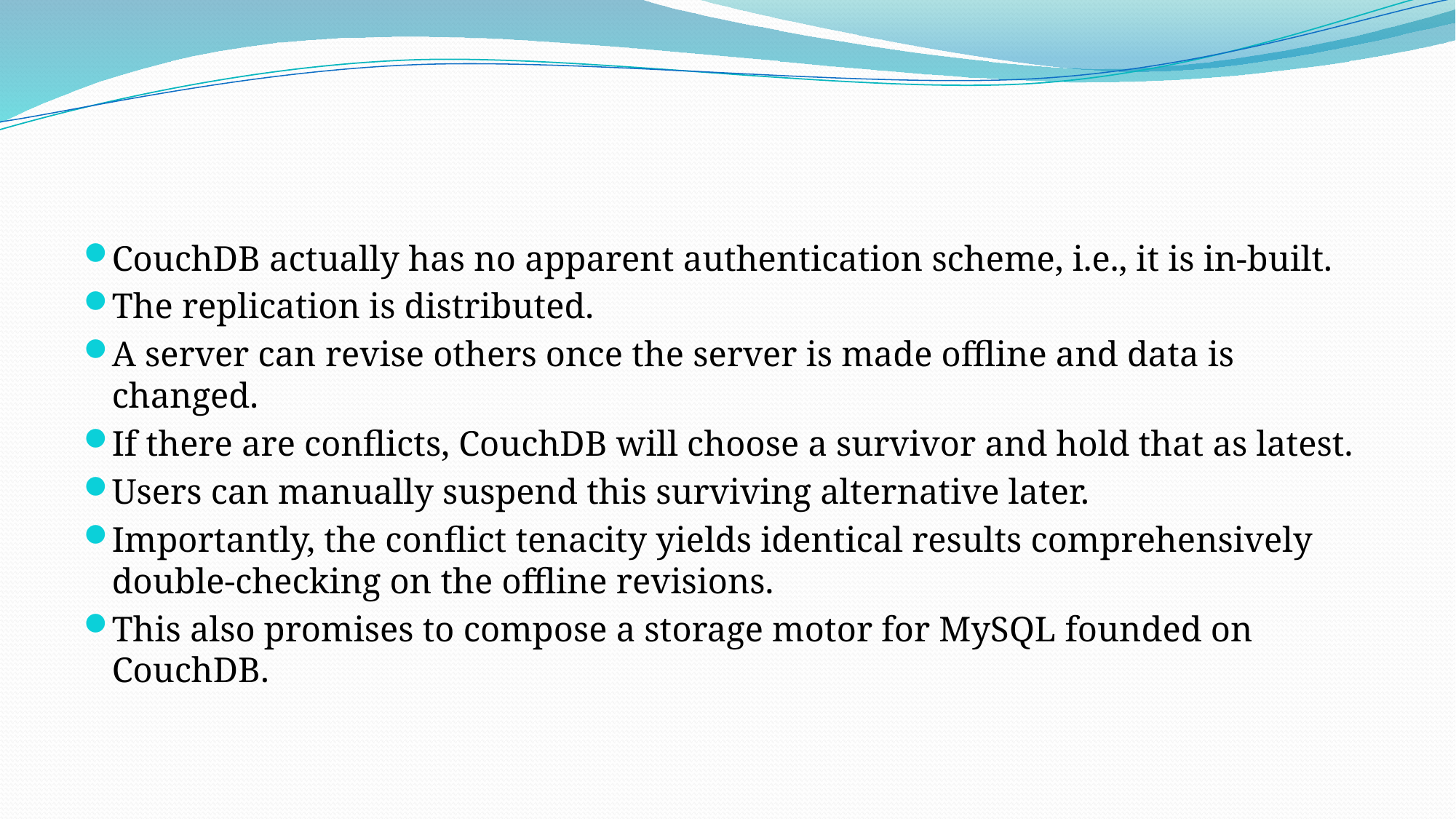

#
CouchDB actually has no apparent authentication scheme, i.e., it is in-built.
The replication is distributed.
A server can revise others once the server is made offline and data is changed.
If there are conflicts, CouchDB will choose a survivor and hold that as latest.
Users can manually suspend this surviving alternative later.
Importantly, the conflict tenacity yields identical results comprehensively double-checking on the offline revisions.
This also promises to compose a storage motor for MySQL founded on CouchDB.